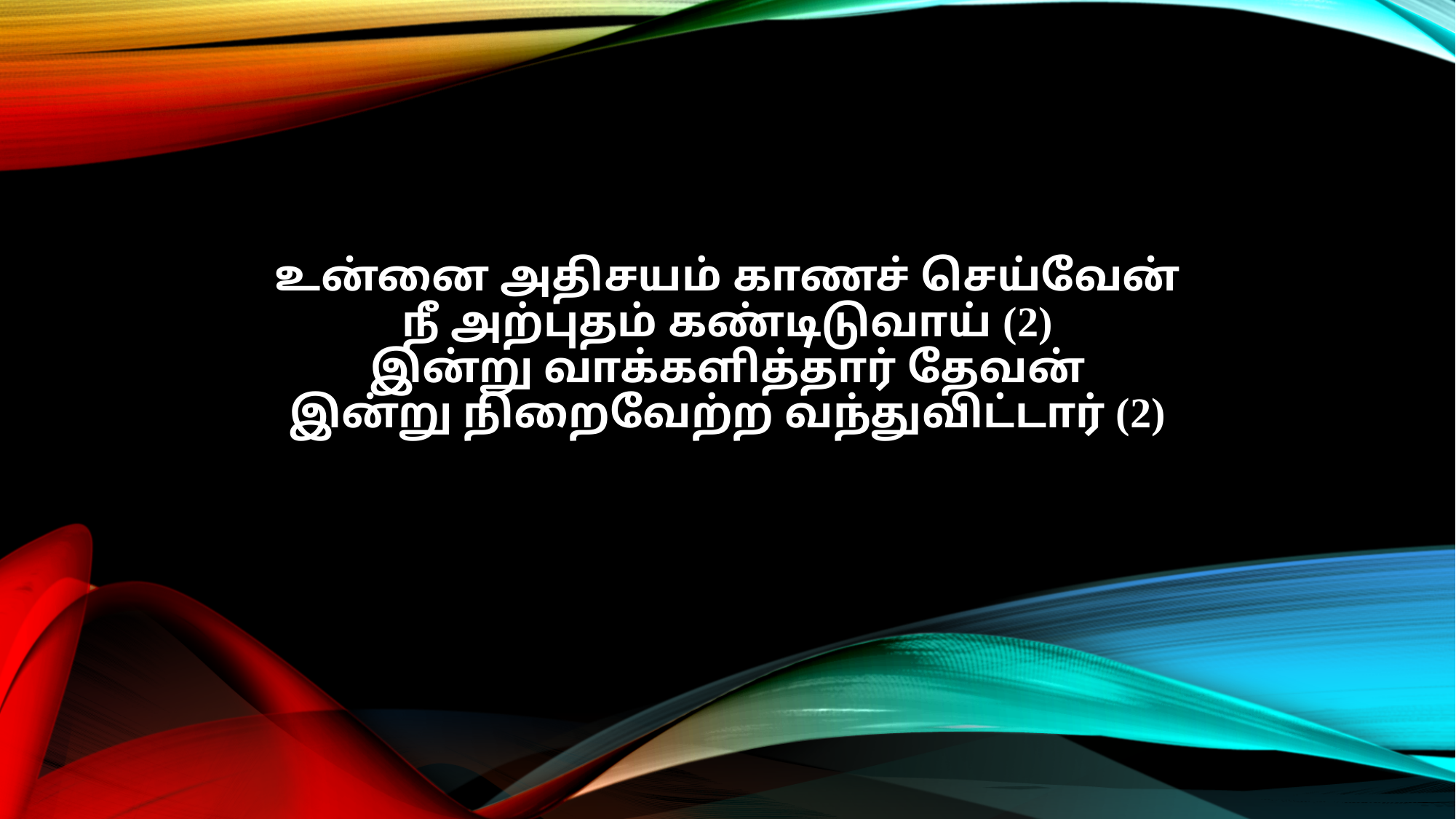

உன்னை அதிசயம் காணச் செய்வேன்
நீ அற்புதம் கண்டிடுவாய் (2)
இன்று வாக்களித்தார் தேவன்
இன்று நிறைவேற்ற வந்துவிட்டார் (2)